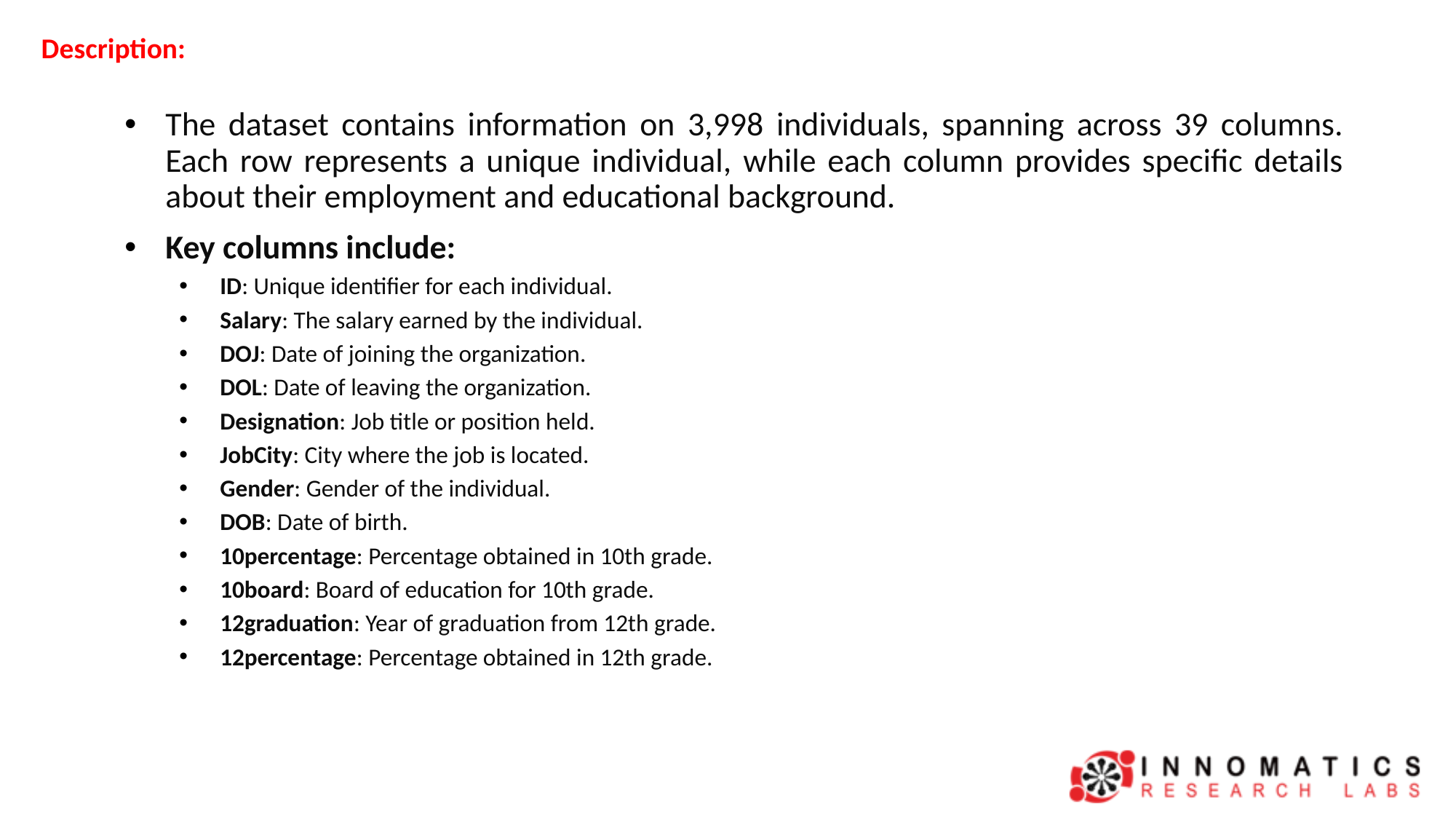

# Description:
The dataset contains information on 3,998 individuals, spanning across 39 columns. Each row represents a unique individual, while each column provides specific details about their employment and educational background.
Key columns include:
ID: Unique identifier for each individual.
Salary: The salary earned by the individual.
DOJ: Date of joining the organization.
DOL: Date of leaving the organization.
Designation: Job title or position held.
JobCity: City where the job is located.
Gender: Gender of the individual.
DOB: Date of birth.
10percentage: Percentage obtained in 10th grade.
10board: Board of education for 10th grade.
12graduation: Year of graduation from 12th grade.
12percentage: Percentage obtained in 12th grade.